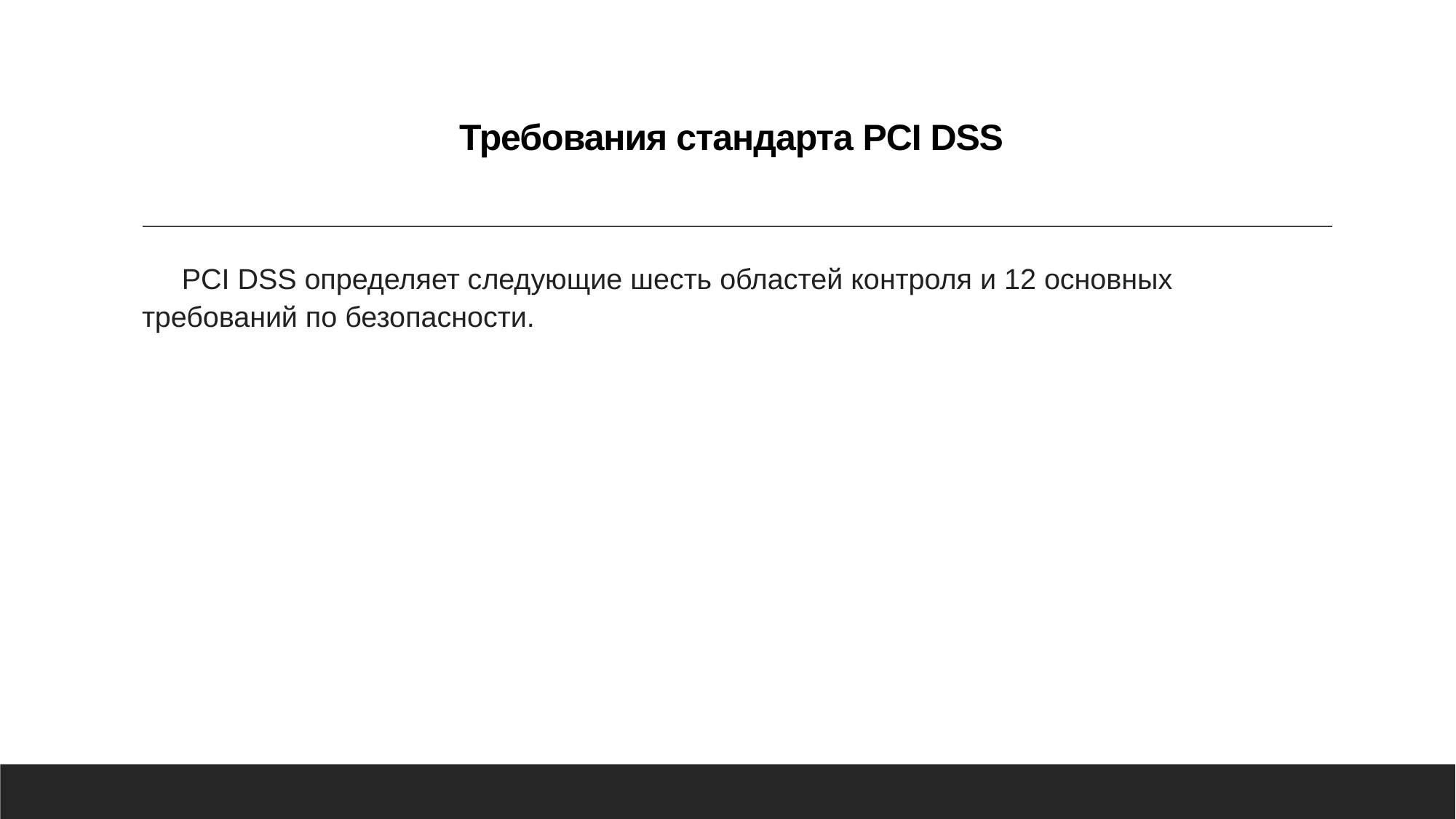

# Требования стандарта PCI DSS
     PCI DSS определяет следующие шесть областей контроля и 12 основных требований по безопасности.